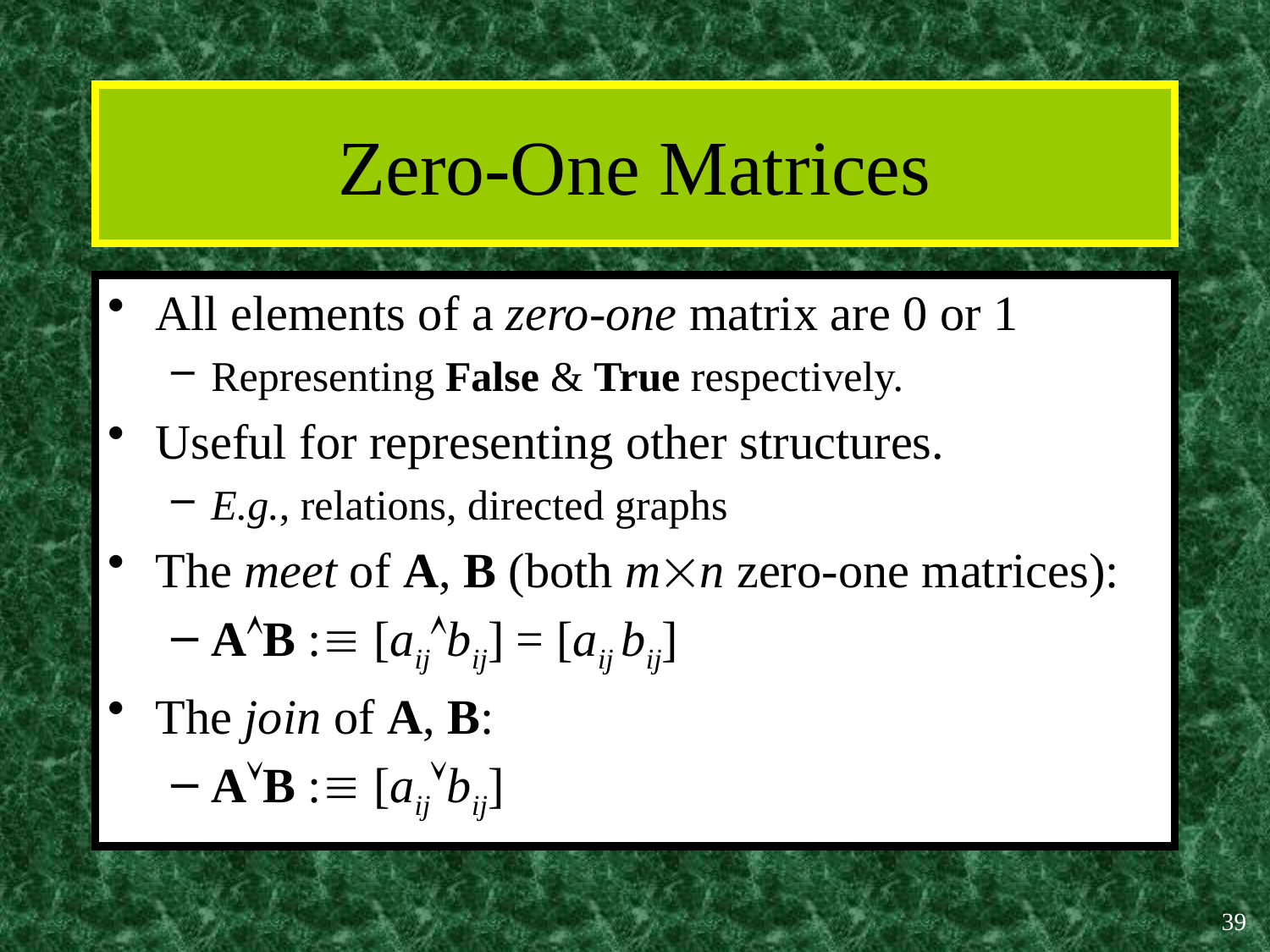

# Zero-One Matrices
All elements of a zero-one matrix are 0 or 1
Representing False & True respectively.
Useful for representing other structures.
E.g., relations, directed graphs
The meet of A, B (both m×n zero-one matrices):
A∧B :≡ [aij∧bij] = [aij bij]
The join of A, B:
A∨B :≡ [aij∨bij]
39